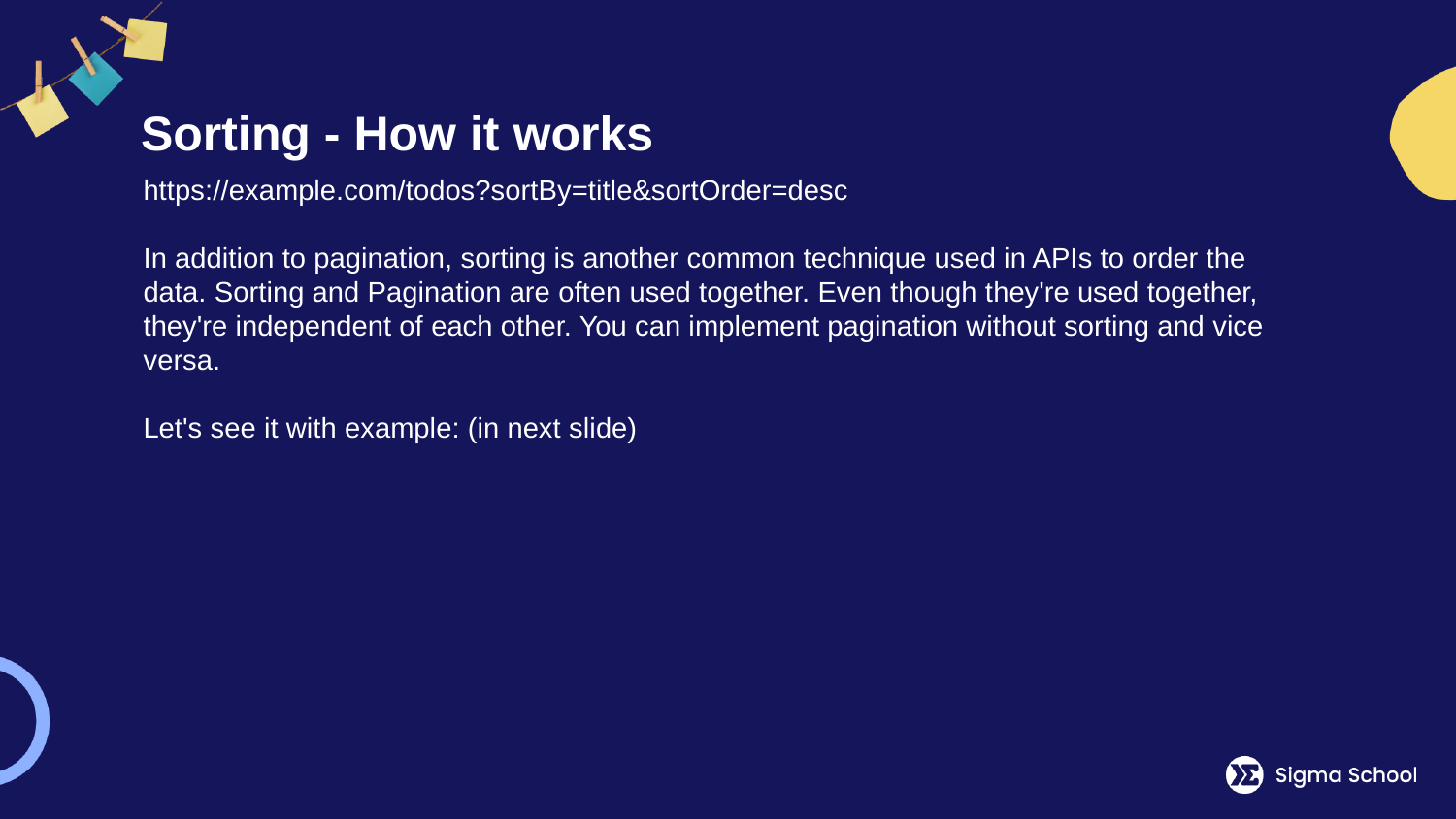

# Sorting - How it works
https://example.com/todos?sortBy=title&sortOrder=desc

In addition to pagination, sorting is another common technique used in APIs to order the data. Sorting and Pagination are often used together. Even though they're used together, they're independent of each other. You can implement pagination without sorting and vice versa.

Let's see it with example: (in next slide)